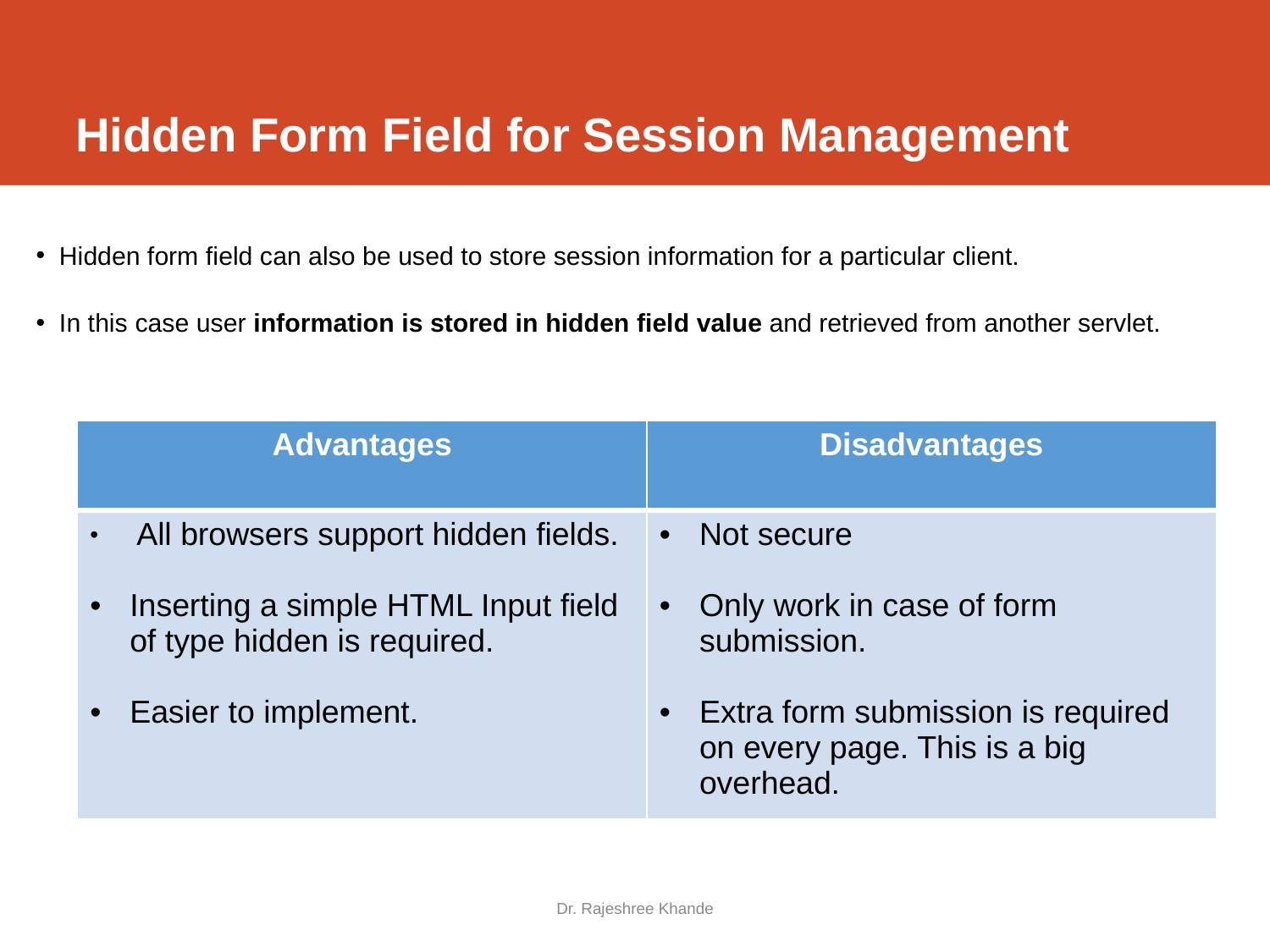

# Hidden Form Field for Session Management
Hidden form field can also be used to store session information for a particular client.
In this case user information is stored in hidden field value and retrieved from another servlet.
| Advantages | Disadvantages |
| --- | --- |
| All browsers support hidden fields. Inserting a simple HTML Input field of type hidden is required. Easier to implement. | Not secure Only work in case of form submission. Extra form submission is required on every page. This is a big overhead. |
Dr. Rajeshree Khande